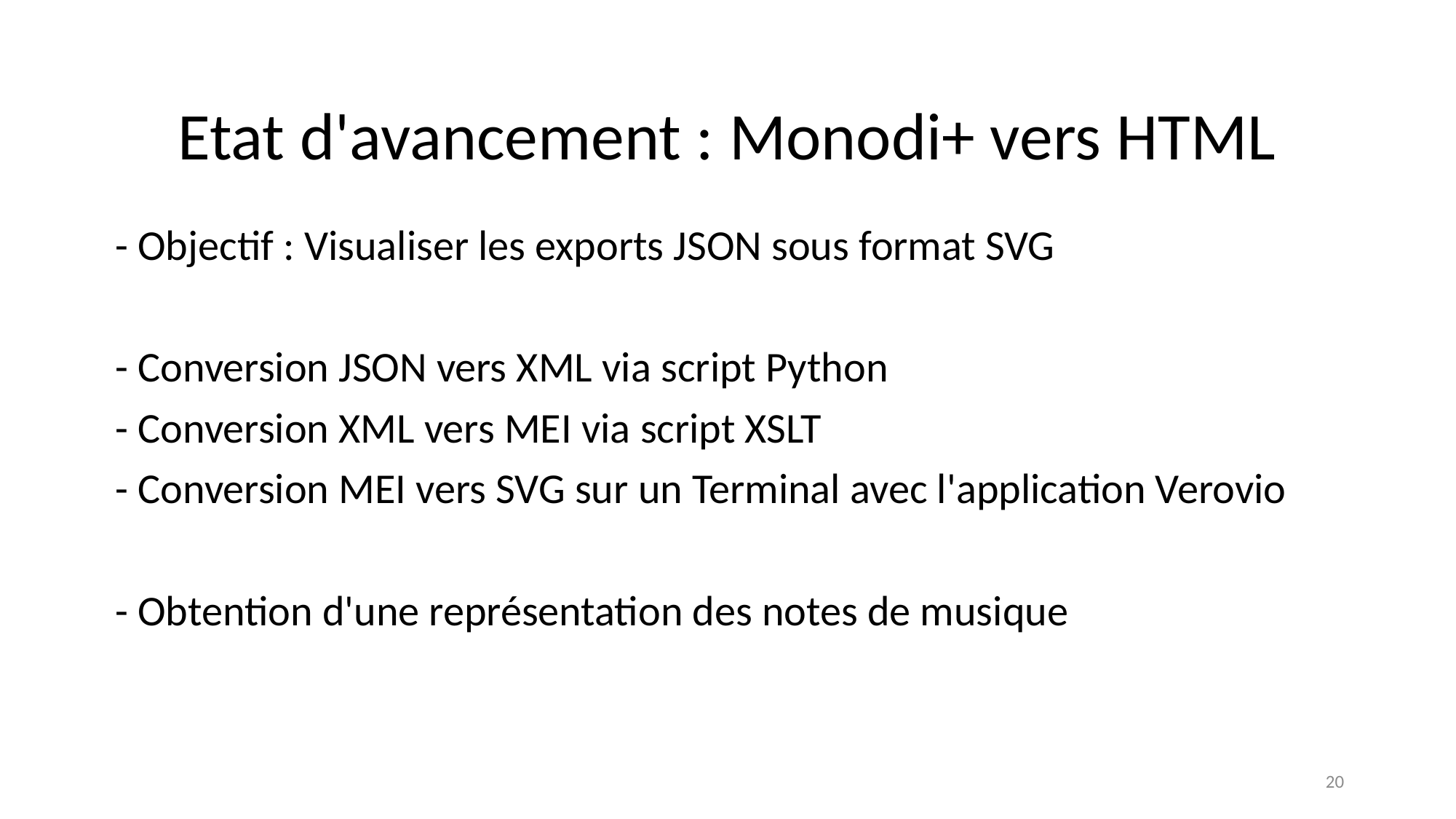

# Etat d'avancement : Monodi+ vers HTML
- Objectif : Visualiser les exports JSON sous format SVG

- Conversion JSON vers XML via script Python
- Conversion XML vers MEI via script XSLT
- Conversion MEI vers SVG sur un Terminal avec l'application Verovio

- Obtention d'une représentation des notes de musique

20